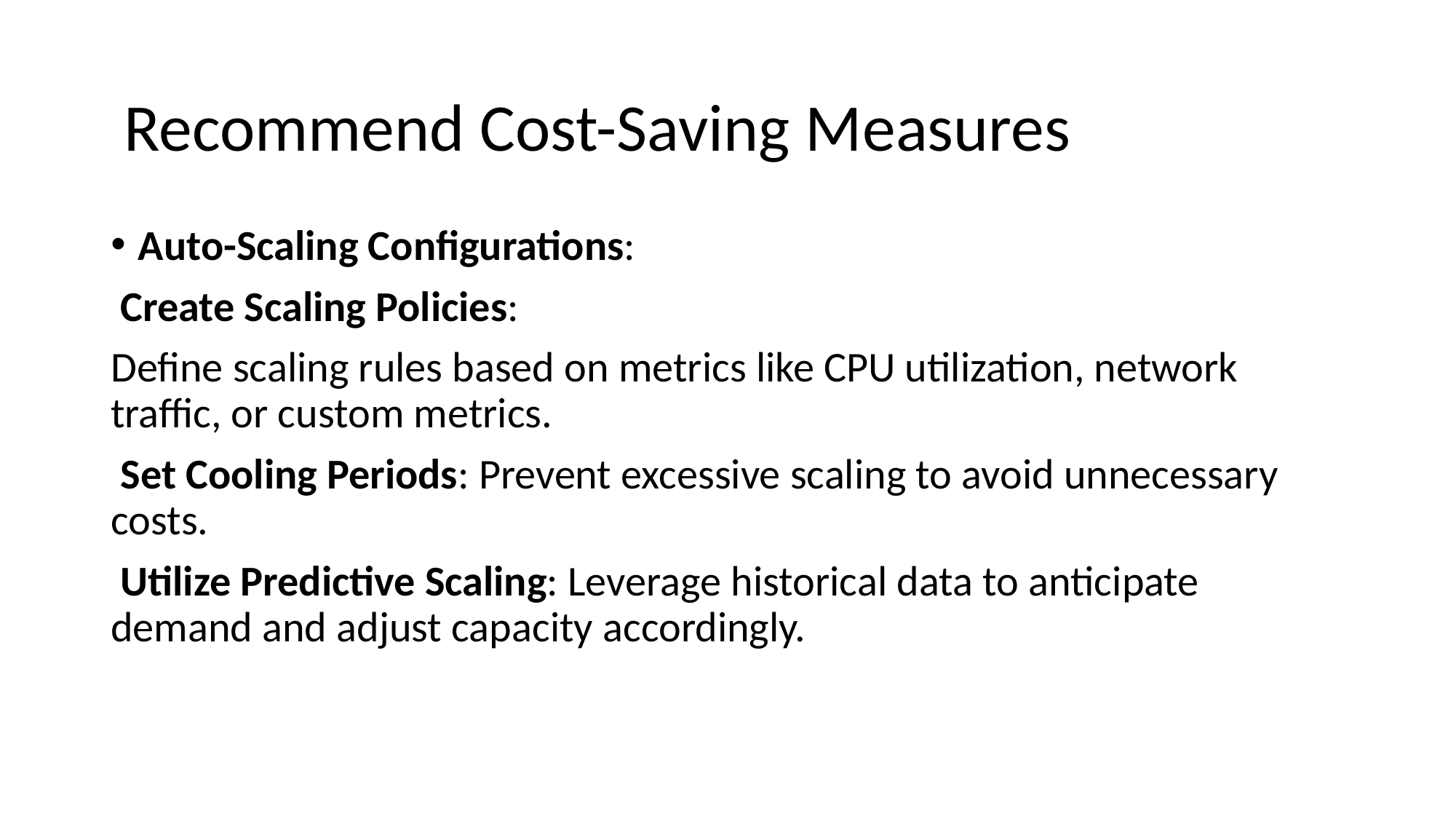

# Recommend Cost-Saving Measures
Auto-Scaling Configurations:
 Create Scaling Policies:
Define scaling rules based on metrics like CPU utilization, network traffic, or custom metrics.
 Set Cooling Periods: Prevent excessive scaling to avoid unnecessary costs.
 Utilize Predictive Scaling: Leverage historical data to anticipate demand and adjust capacity accordingly.